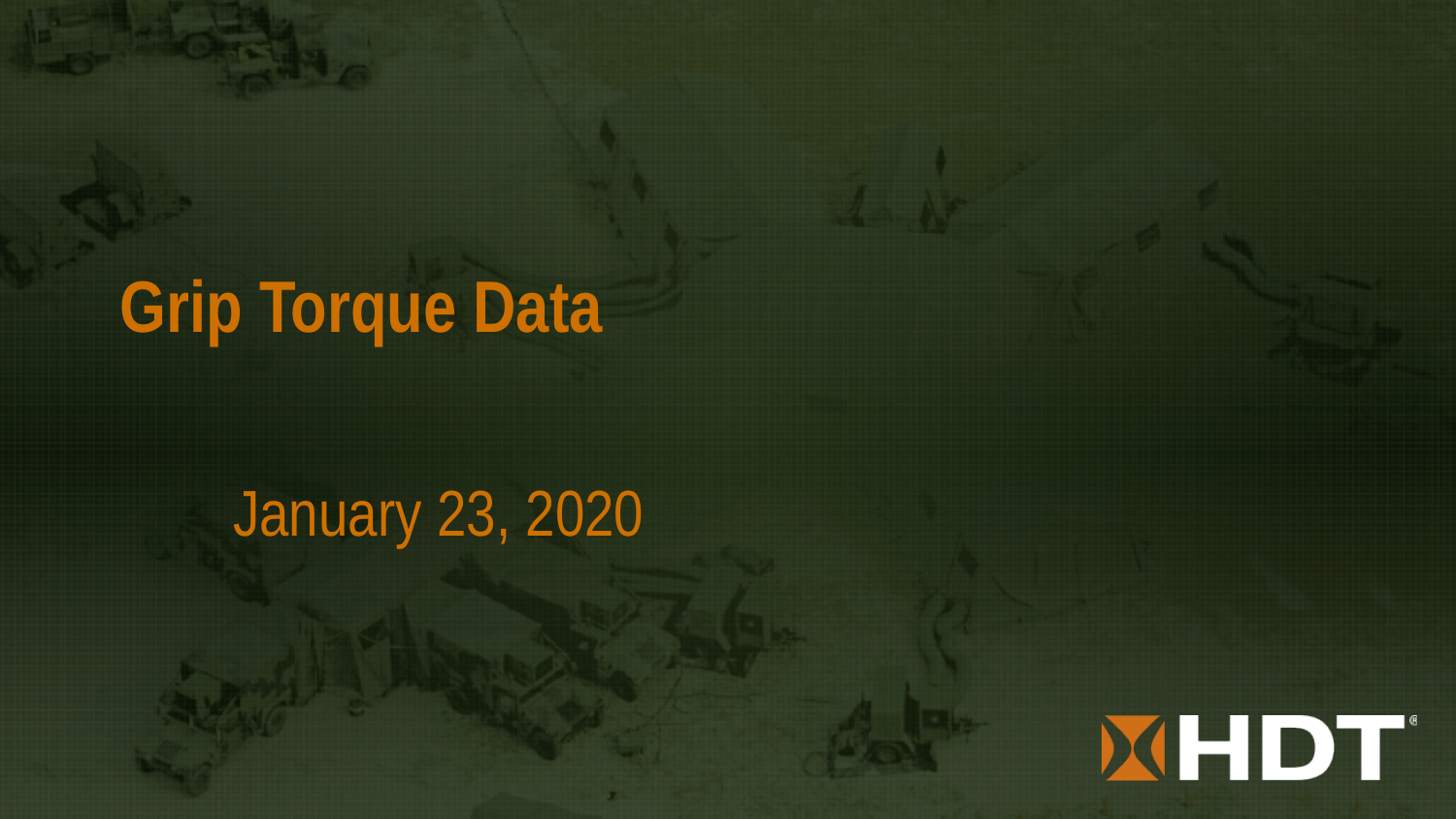

# Grip Torque Data
January 23, 2020